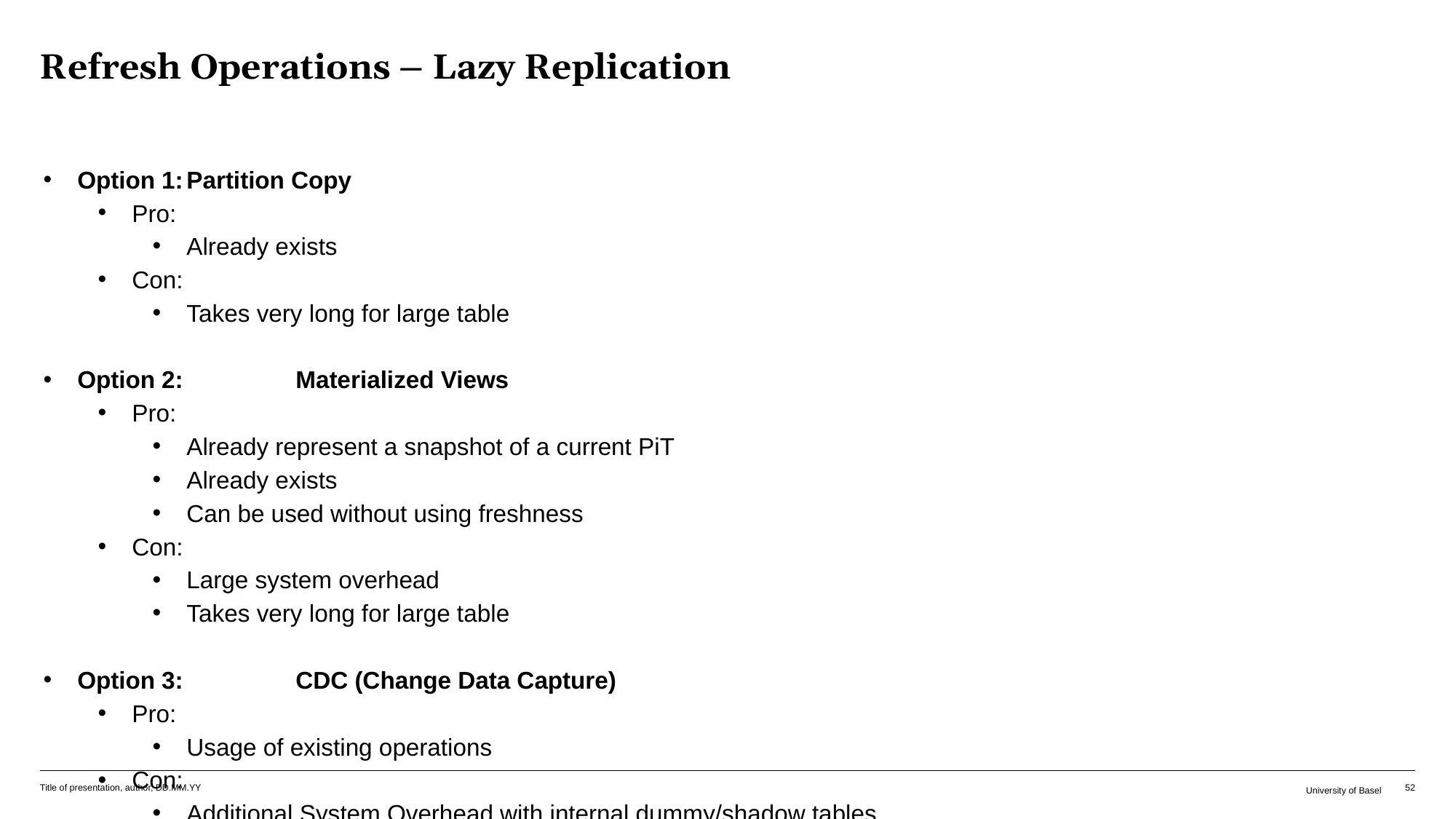

# Refresh Operations – Lazy Replication
Option 1:	Partition Copy
Pro:
Already exists
Con:
Takes very long for large table

Option 2: 	Materialized Views
Pro:
Already represent a snapshot of a current PiT
Already exists
Can be used without using freshness
Con:
Large system overhead
Takes very long for large table

Option 3: 	CDC (Change Data Capture)
Pro:
Usage of existing operations
Con:
Additional System Overhead with internal dummy/shadow tables
Title of presentation, author, DD.MM.YY

University of Basel

52